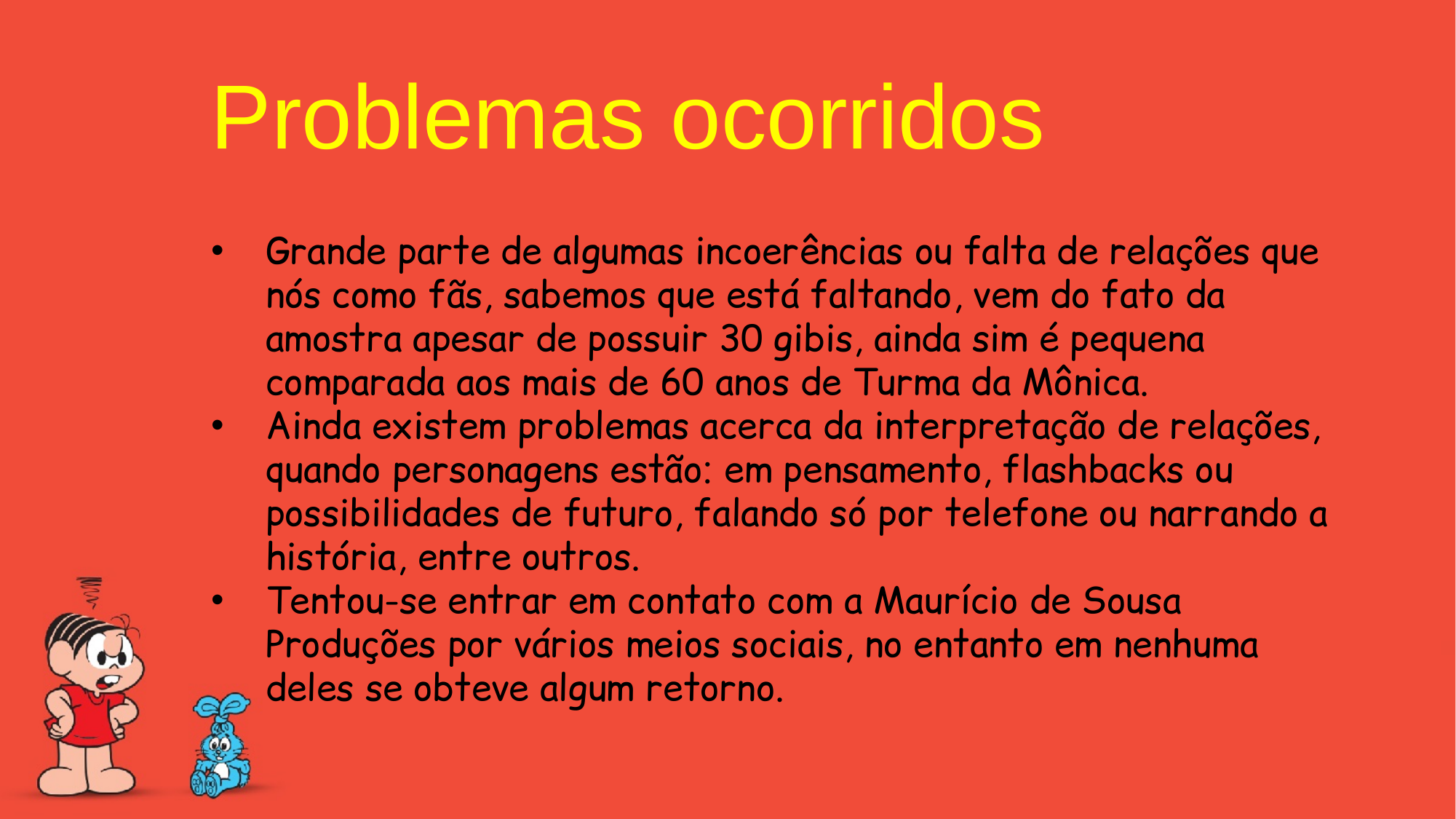

Problemas ocorridos
Grande parte de algumas incoerências ou falta de relações que nós como fãs, sabemos que está faltando, vem do fato da amostra apesar de possuir 30 gibis, ainda sim é pequena comparada aos mais de 60 anos de Turma da Mônica.
Ainda existem problemas acerca da interpretação de relações, quando personagens estão: em pensamento, flashbacks ou possibilidades de futuro, falando só por telefone ou narrando a história, entre outros.
Tentou-se entrar em contato com a Maurício de Sousa Produções por vários meios sociais, no entanto em nenhuma deles se obteve algum retorno.